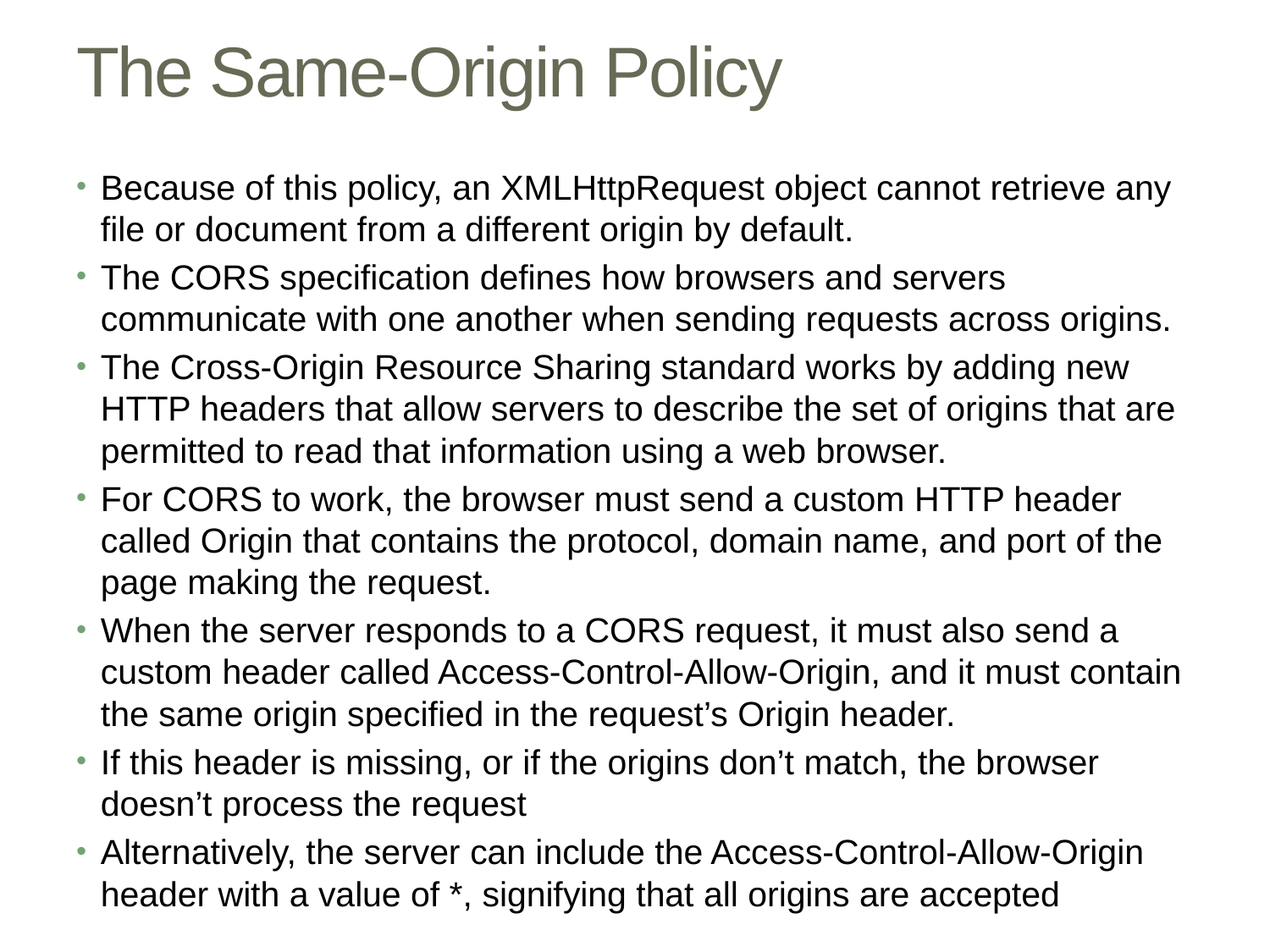

# The Same‐Origin Policy
Because of this policy, an XMLHttpRequest object cannot retrieve any file or document from a different origin by default.
The CORS specification defines how browsers and servers communicate with one another when sending requests across origins.
The Cross-Origin Resource Sharing standard works by adding new HTTP headers that allow servers to describe the set of origins that are permitted to read that information using a web browser.
For CORS to work, the browser must send a custom HTTP header called Origin that contains the protocol, domain name, and port of the page making the request.
When the server responds to a CORS request, it must also send a custom header called Access‐Control‐Allow‐Origin, and it must contain the same origin specified in the request’s Origin header.
If this header is missing, or if the origins don’t match, the browser doesn’t process the request
Alternatively, the server can include the Access‐Control‐Allow‐Origin header with a value of *, signifying that all origins are accepted